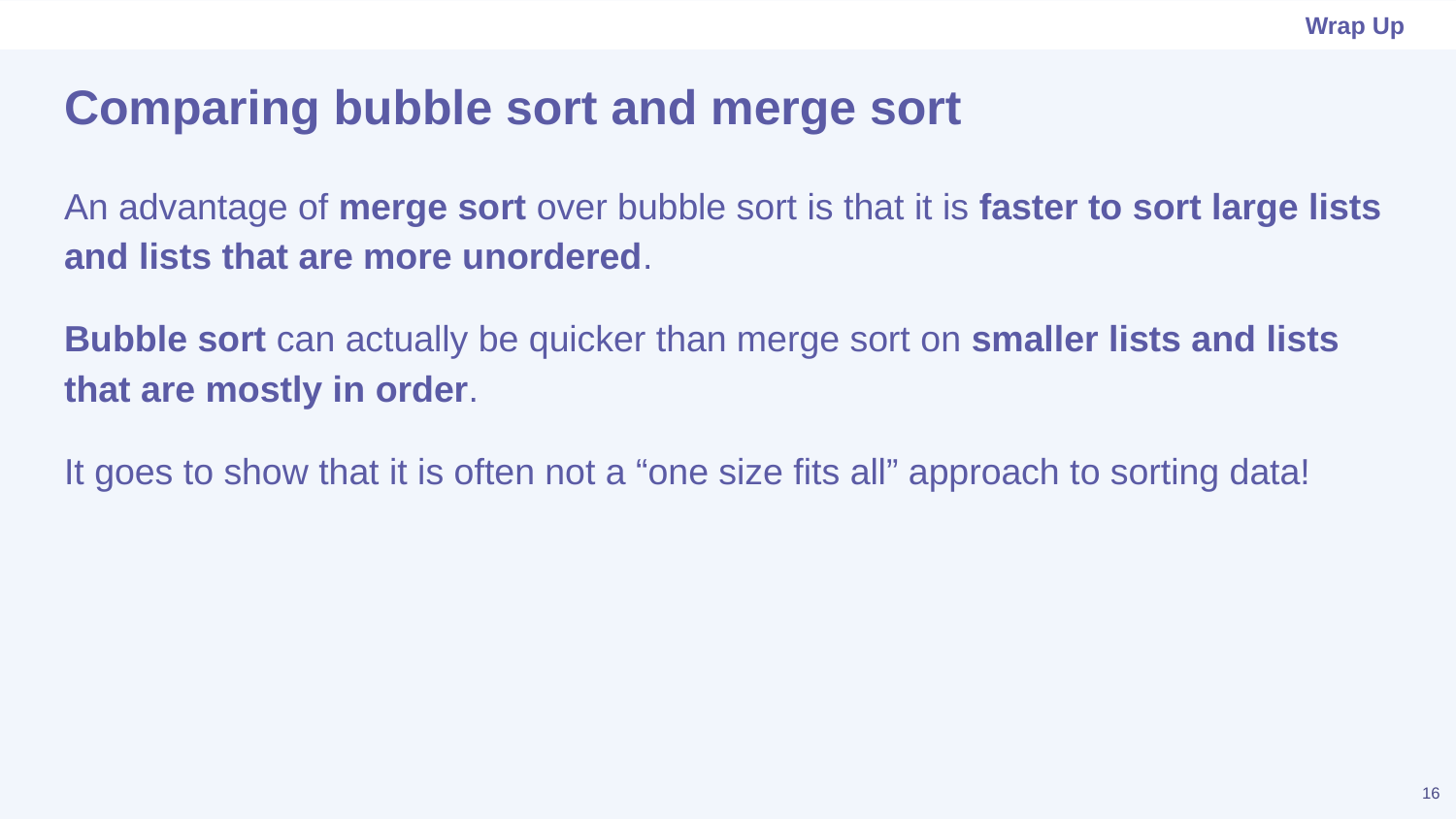

Wrap Up
# Comparing bubble sort and merge sort
An advantage of merge sort over bubble sort is that it is faster to sort large lists and lists that are more unordered.
Bubble sort can actually be quicker than merge sort on smaller lists and lists that are mostly in order.
It goes to show that it is often not a “one size fits all” approach to sorting data!
16